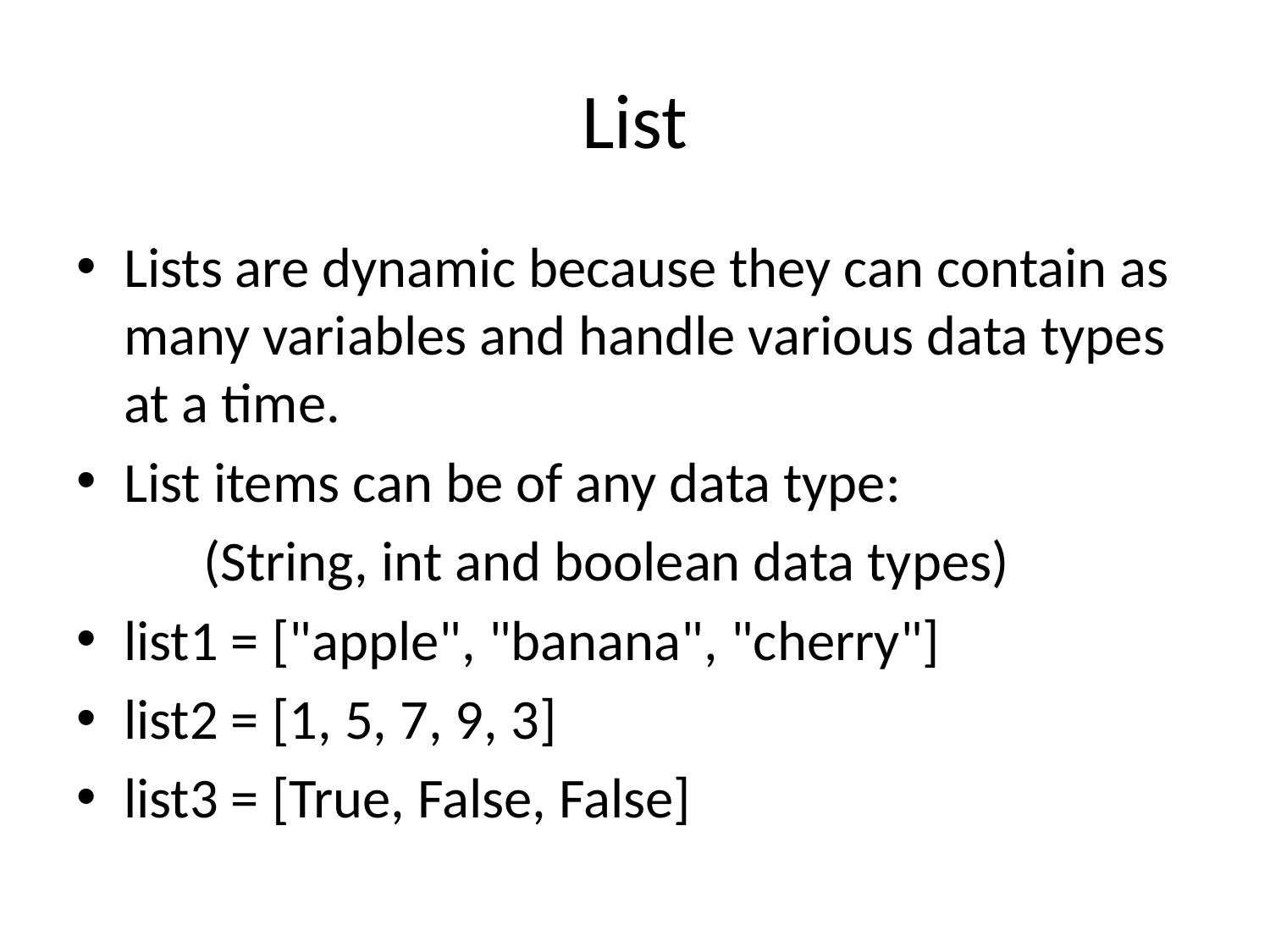

# List
Lists are dynamic because they can contain as many variables and handle various data types at a time.
List items can be of any data type:
	(String, int and boolean data types)
list1 = ["apple", "banana", "cherry"]
list2 = [1, 5, 7, 9, 3]
list3 = [True, False, False]